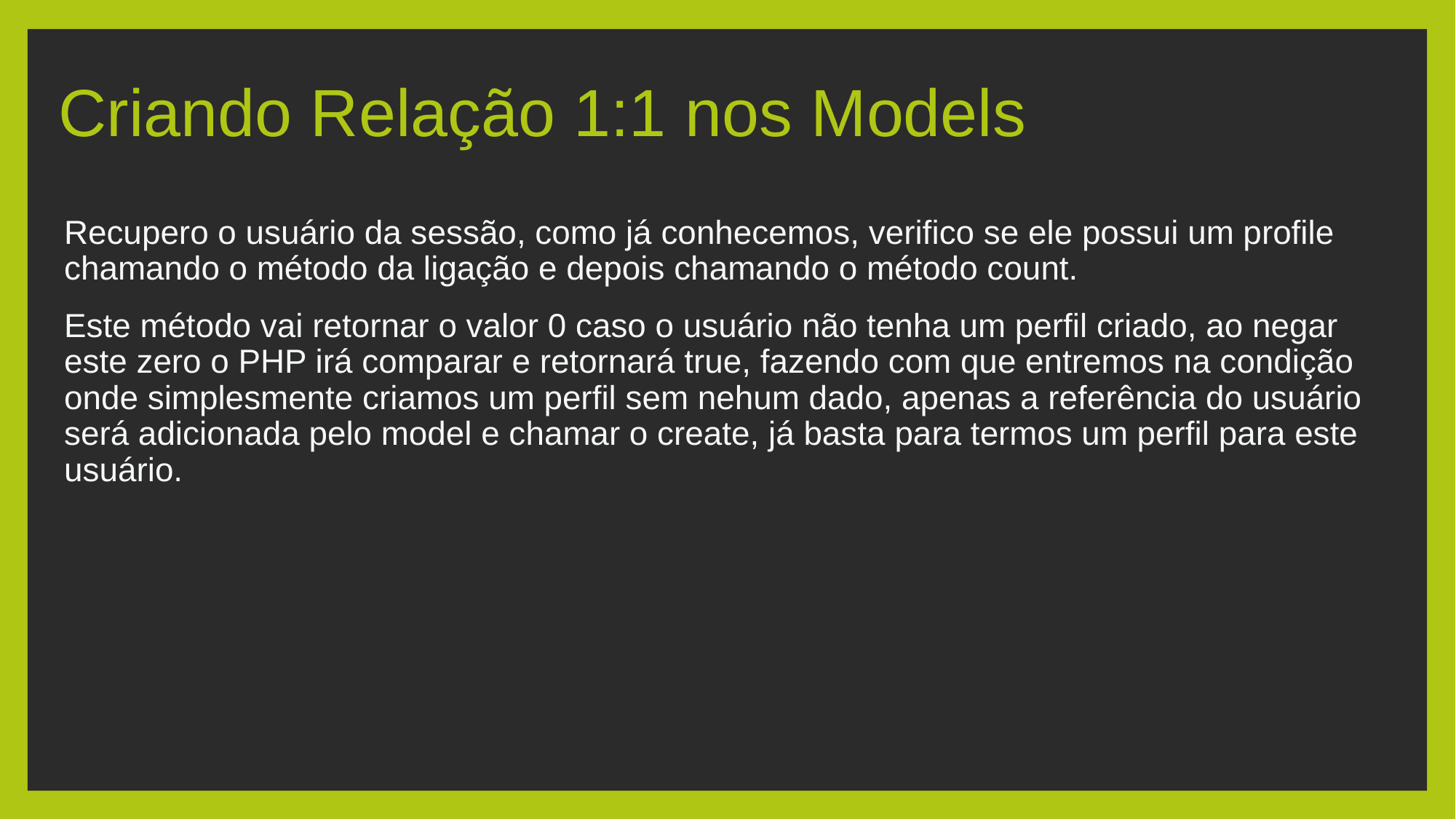

# Criando Relação 1:1 nos Models
Recupero o usuário da sessão, como já conhecemos, verifico se ele possui um profile chamando o método da ligação e depois chamando o método count.
Este método vai retornar o valor 0 caso o usuário não tenha um perfil criado, ao negar este zero o PHP irá comparar e retornará true, fazendo com que entremos na condição onde simplesmente criamos um perfil sem nehum dado, apenas a referência do usuário será adicionada pelo model e chamar o create, já basta para termos um perfil para este usuário.